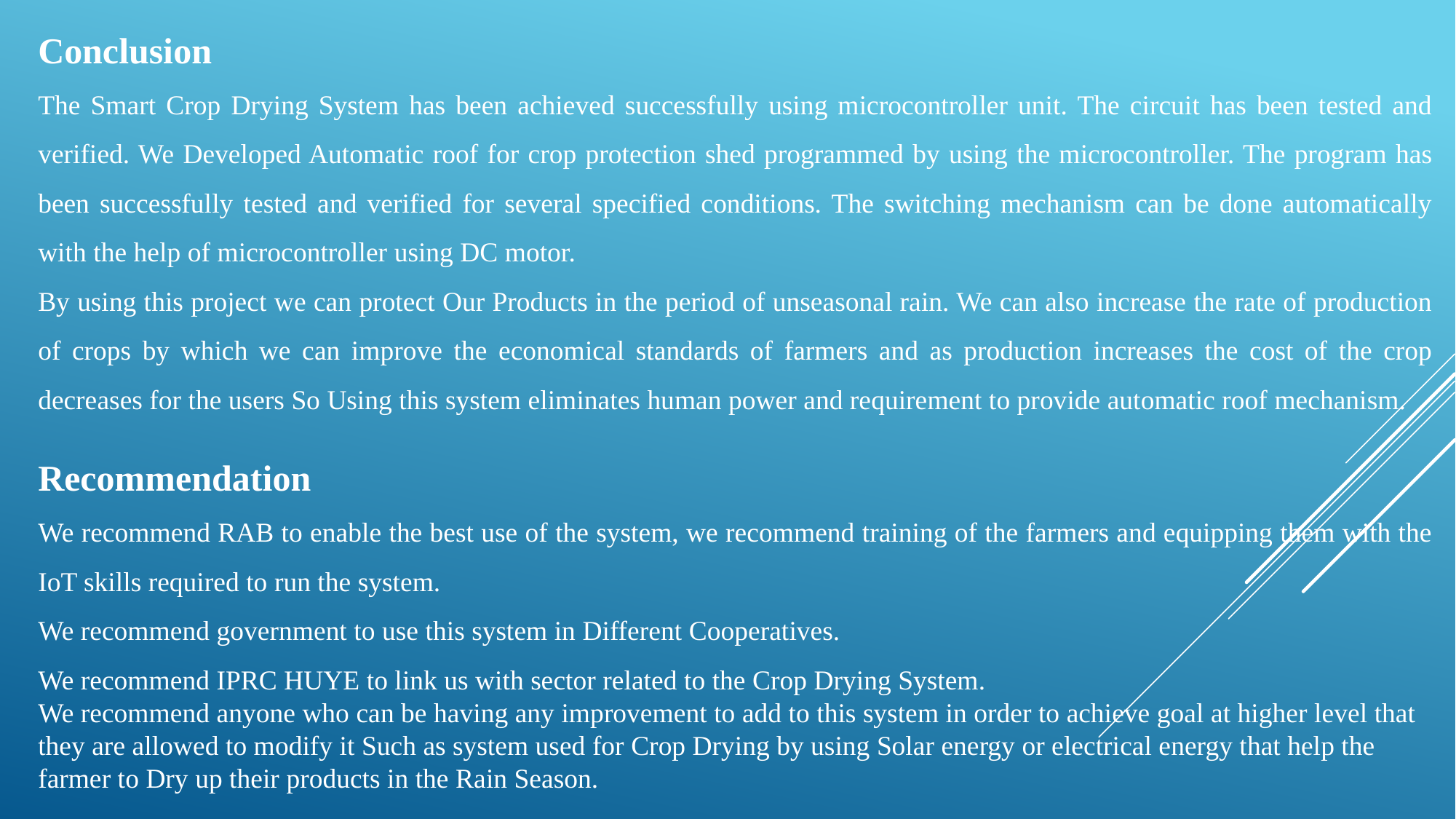

Conclusion
The Smart Crop Drying System has been achieved successfully using microcontroller unit. The circuit has been tested and verified. We Developed Automatic roof for crop protection shed programmed by using the microcontroller. The program has been successfully tested and verified for several specified conditions. The switching mechanism can be done automatically with the help of microcontroller using DC motor.
By using this project we can protect Our Products in the period of unseasonal rain. We can also increase the rate of production of crops by which we can improve the economical standards of farmers and as production increases the cost of the crop decreases for the users So Using this system eliminates human power and requirement to provide automatic roof mechanism.
Recommendation
We recommend RAB to enable the best use of the system, we recommend training of the farmers and equipping them with the IoT skills required to run the system.
We recommend government to use this system in Different Cooperatives.
We recommend IPRC HUYE to link us with sector related to the Crop Drying System.
We recommend anyone who can be having any improvement to add to this system in order to achieve goal at higher level that they are allowed to modify it Such as system used for Crop Drying by using Solar energy or electrical energy that help the farmer to Dry up their products in the Rain Season.